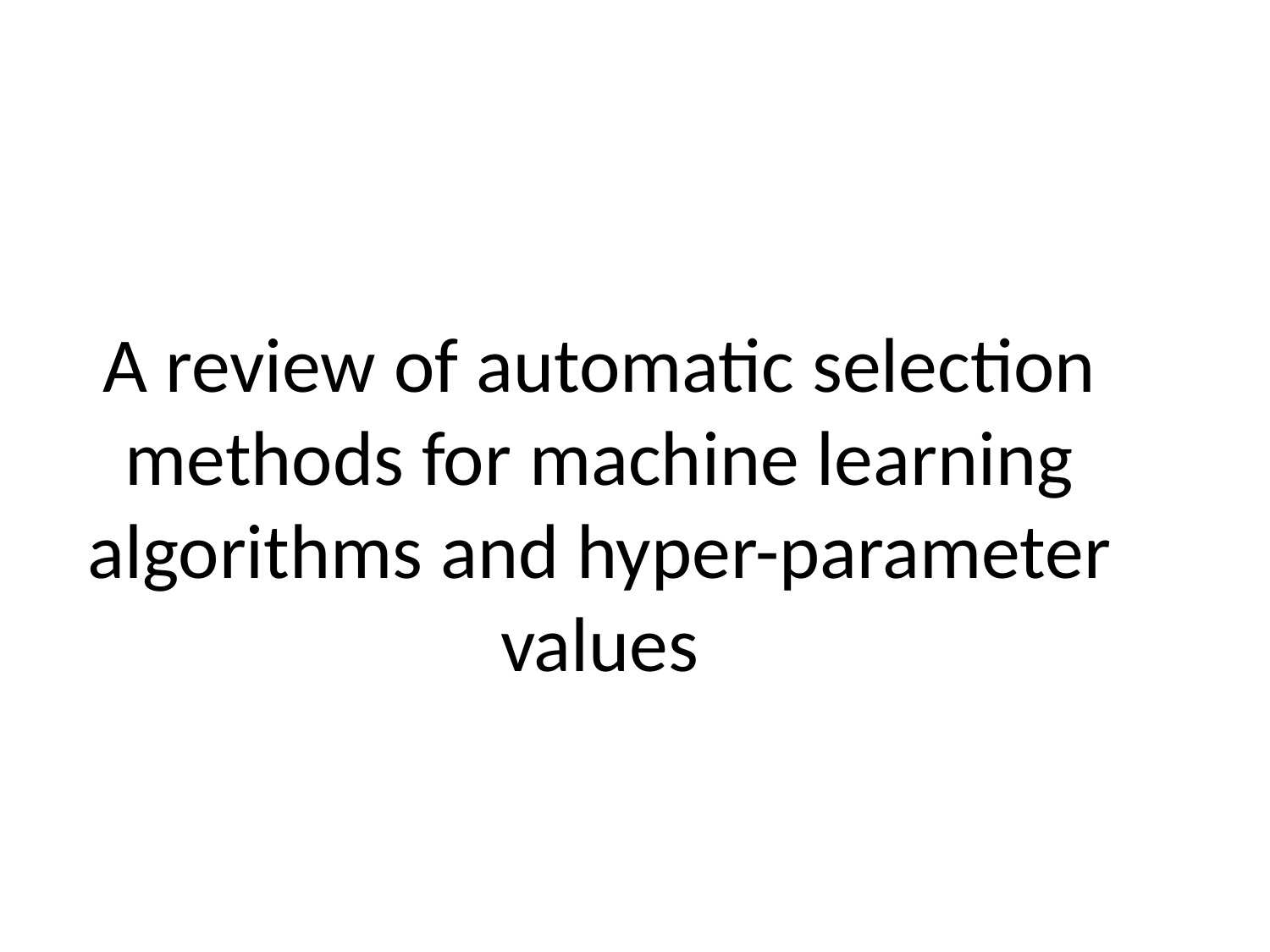

# A review of automatic selection methods for machine learning algorithms and hyper-parameter values